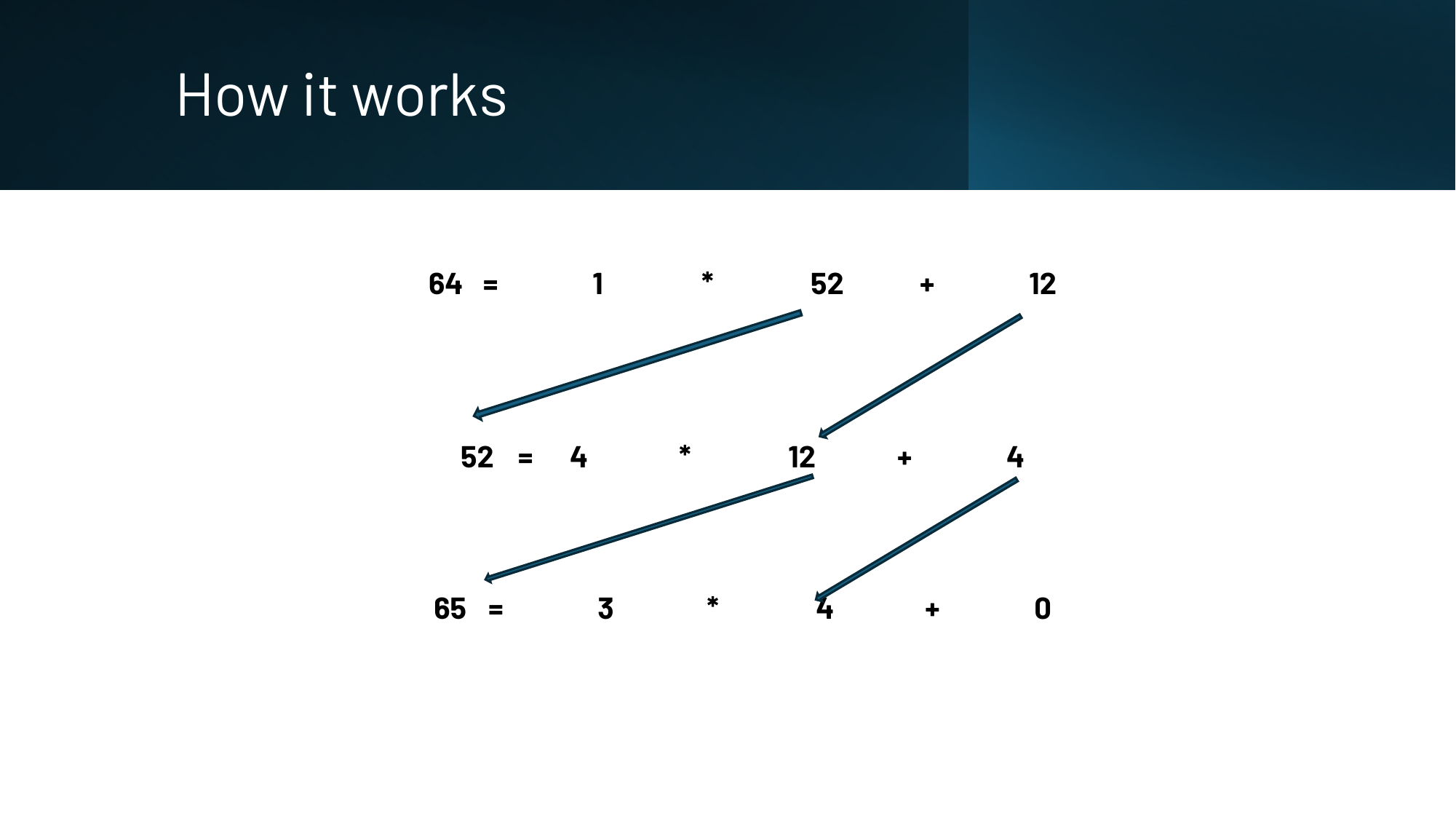

# How it works
=	1 	*	52 	+ 	12

52    =	4	*	12	+	4

=	3	*	4	+	0